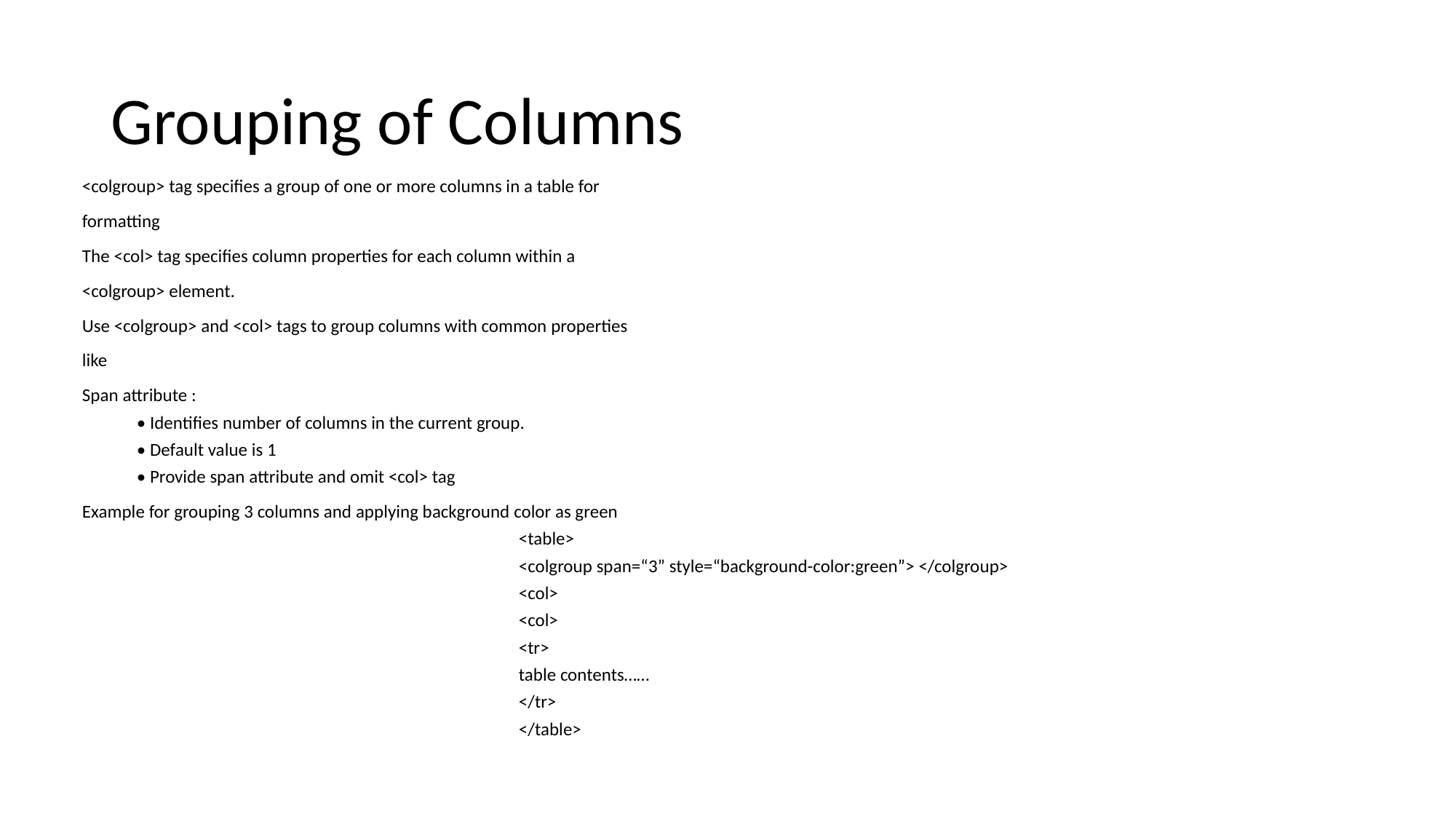

# Grouping of Columns
<colgroup> tag specifies a group of one or more columns in a table for
formatting
The <col> tag specifies column properties for each column within a
<colgroup> element.
Use <colgroup> and <col> tags to group columns with common properties
like
Span attribute :
• Identifies number of columns in the current group.
• Default value is 1
• Provide span attribute and omit <col> tag
Example for grouping 3 columns and applying background color as green
<table>
<colgroup span=“3” style=“background-color:green”> </colgroup>
<col>
<col>
<tr>
table contents……
</tr>
</table>